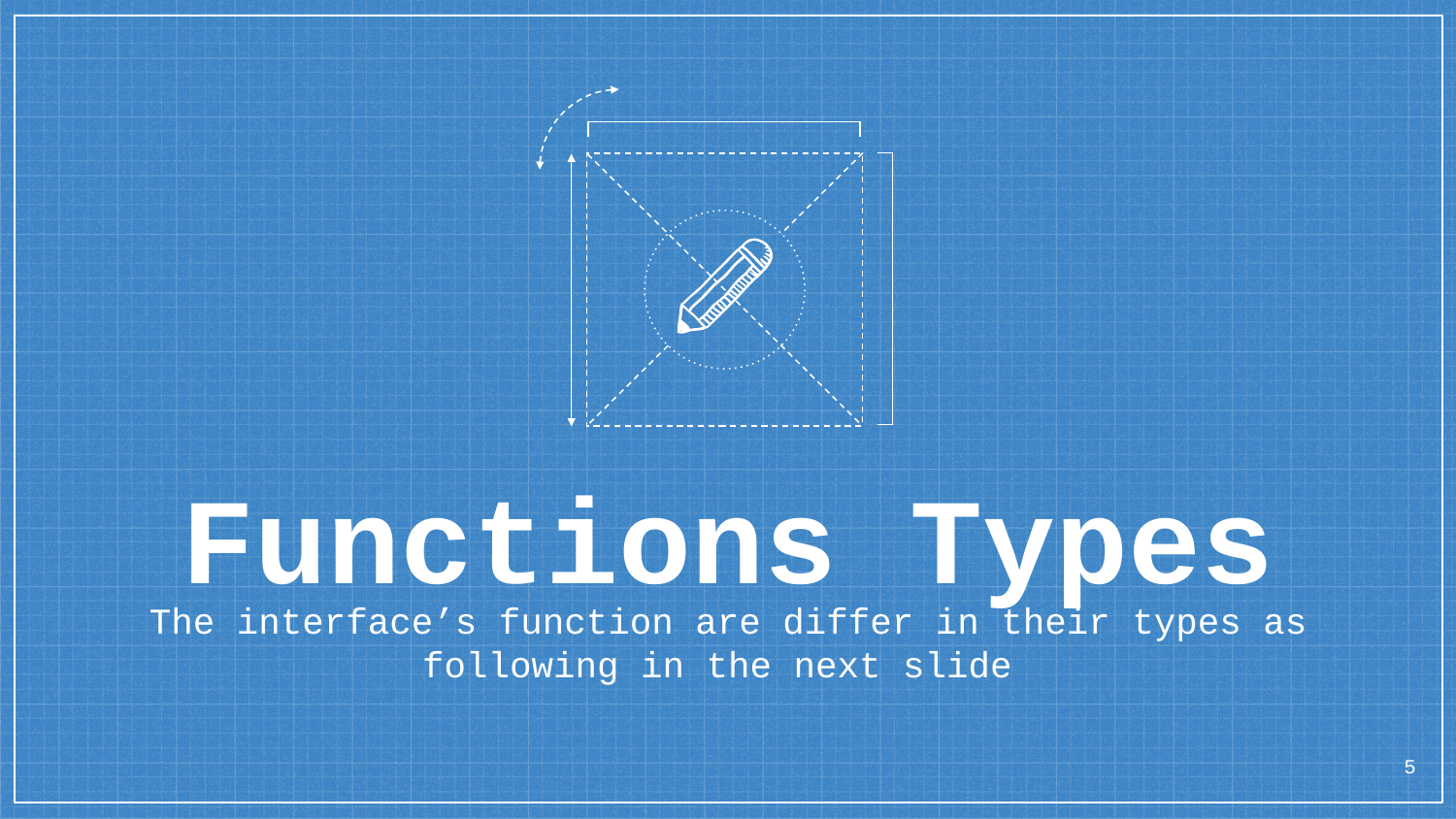

Functions Types
The interface’s function are differ in their types as following in the next slide
5